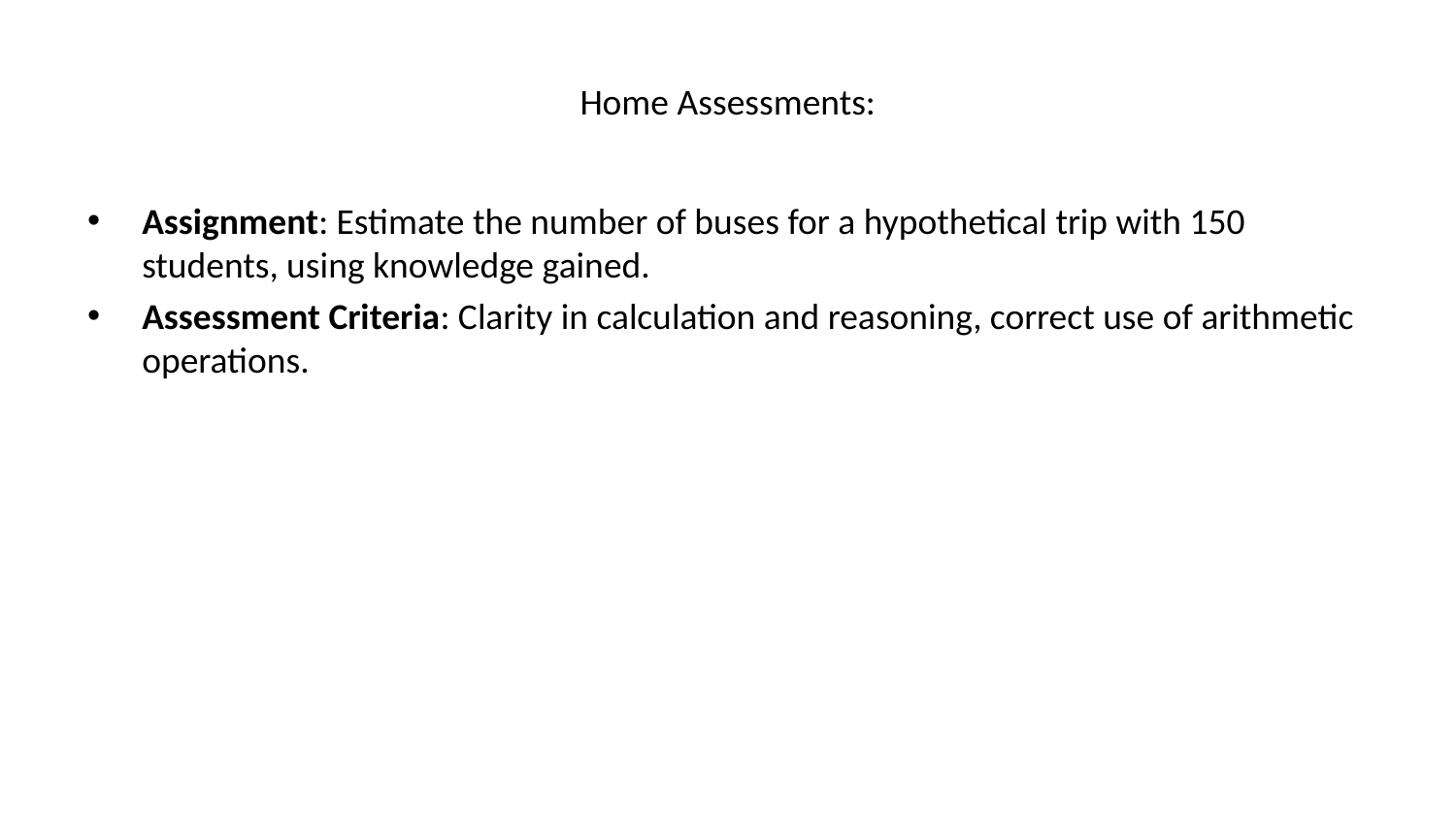

# Home Assessments:
Assignment: Estimate the number of buses for a hypothetical trip with 150 students, using knowledge gained.
Assessment Criteria: Clarity in calculation and reasoning, correct use of arithmetic operations.